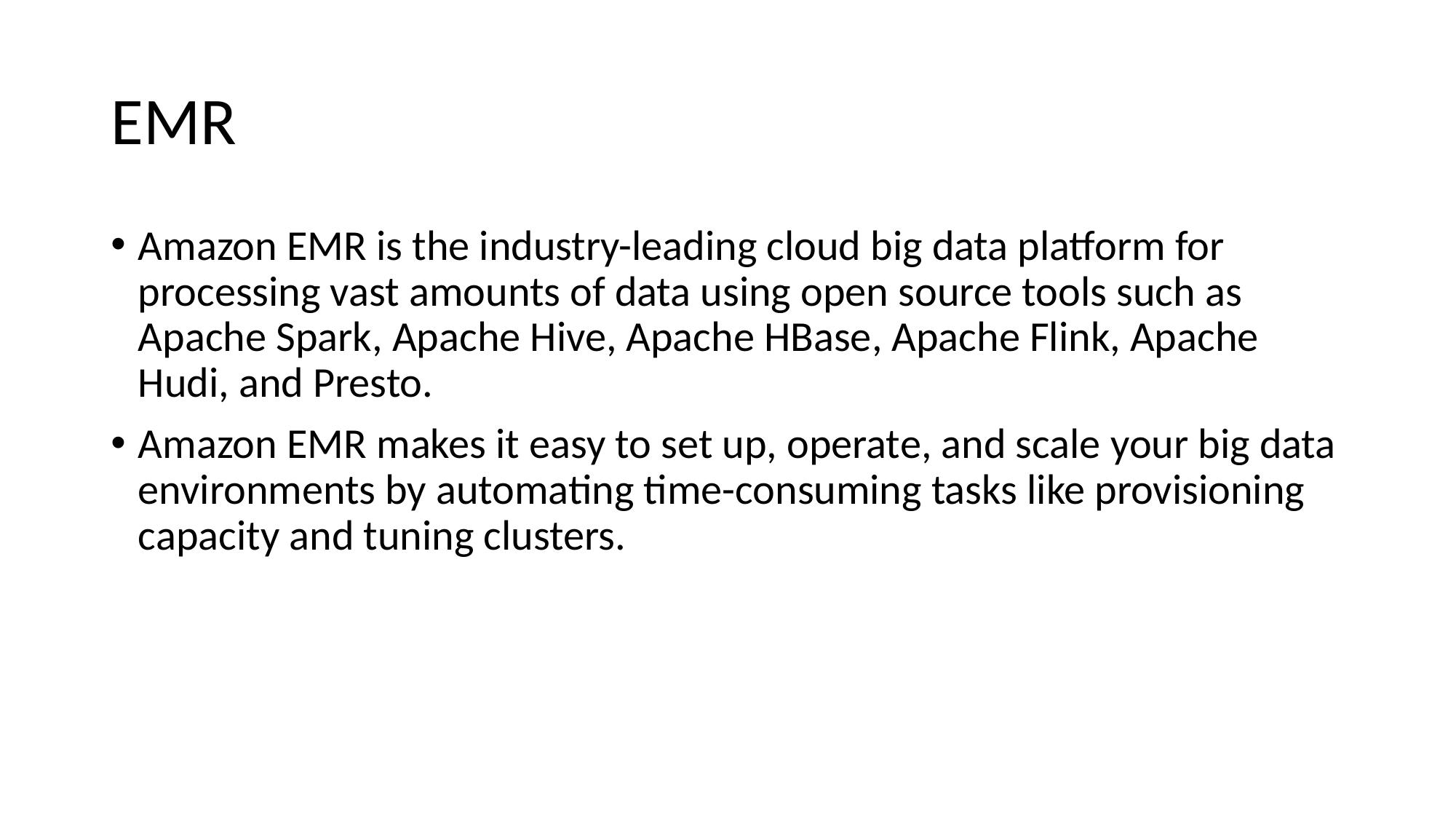

# EMR
Amazon EMR is the industry-leading cloud big data platform for processing vast amounts of data using open source tools such as Apache Spark, Apache Hive, Apache HBase, Apache Flink, Apache Hudi, and Presto.
Amazon EMR makes it easy to set up, operate, and scale your big data environments by automating time-consuming tasks like provisioning capacity and tuning clusters.